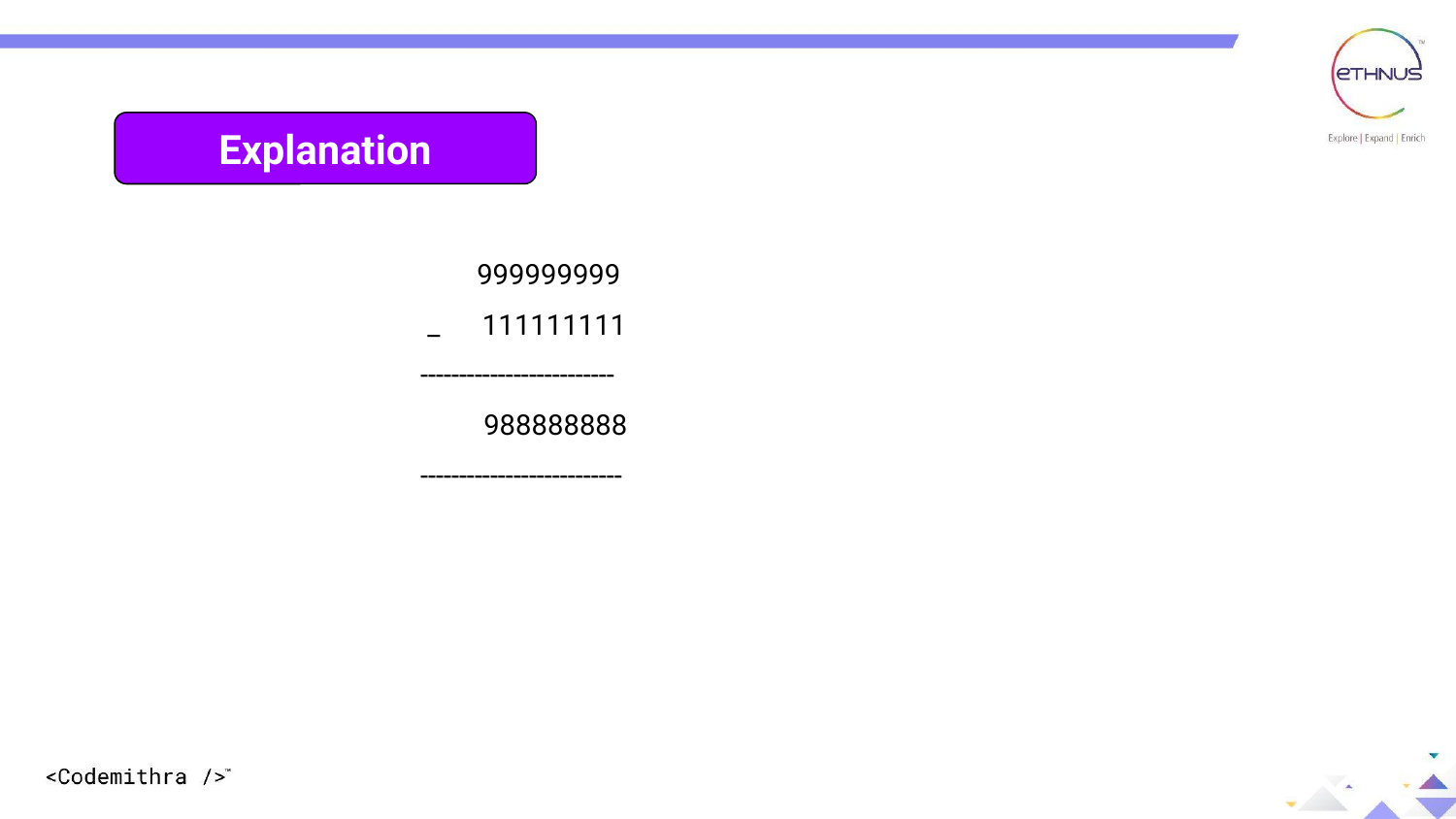

Explanation

                                                  999999999
                                           _      111111111
                                          -------------------------
                                                   988888888
                                          --------------------------